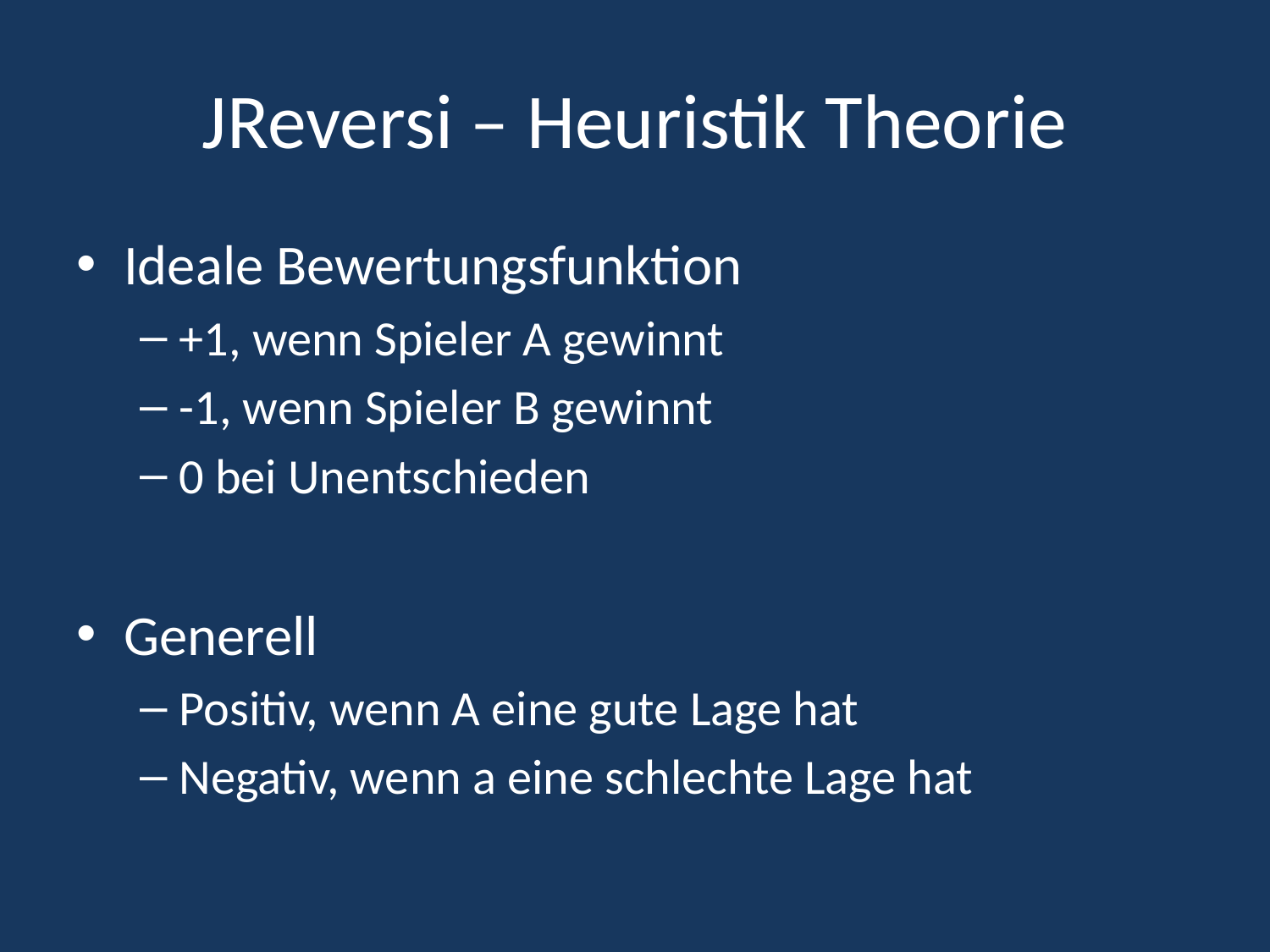

# JReversi – Heuristik Theorie
Ideale Bewertungsfunktion
+1, wenn Spieler A gewinnt
-1, wenn Spieler B gewinnt
0 bei Unentschieden

Generell
Positiv, wenn A eine gute Lage hat
Negativ, wenn a eine schlechte Lage hat